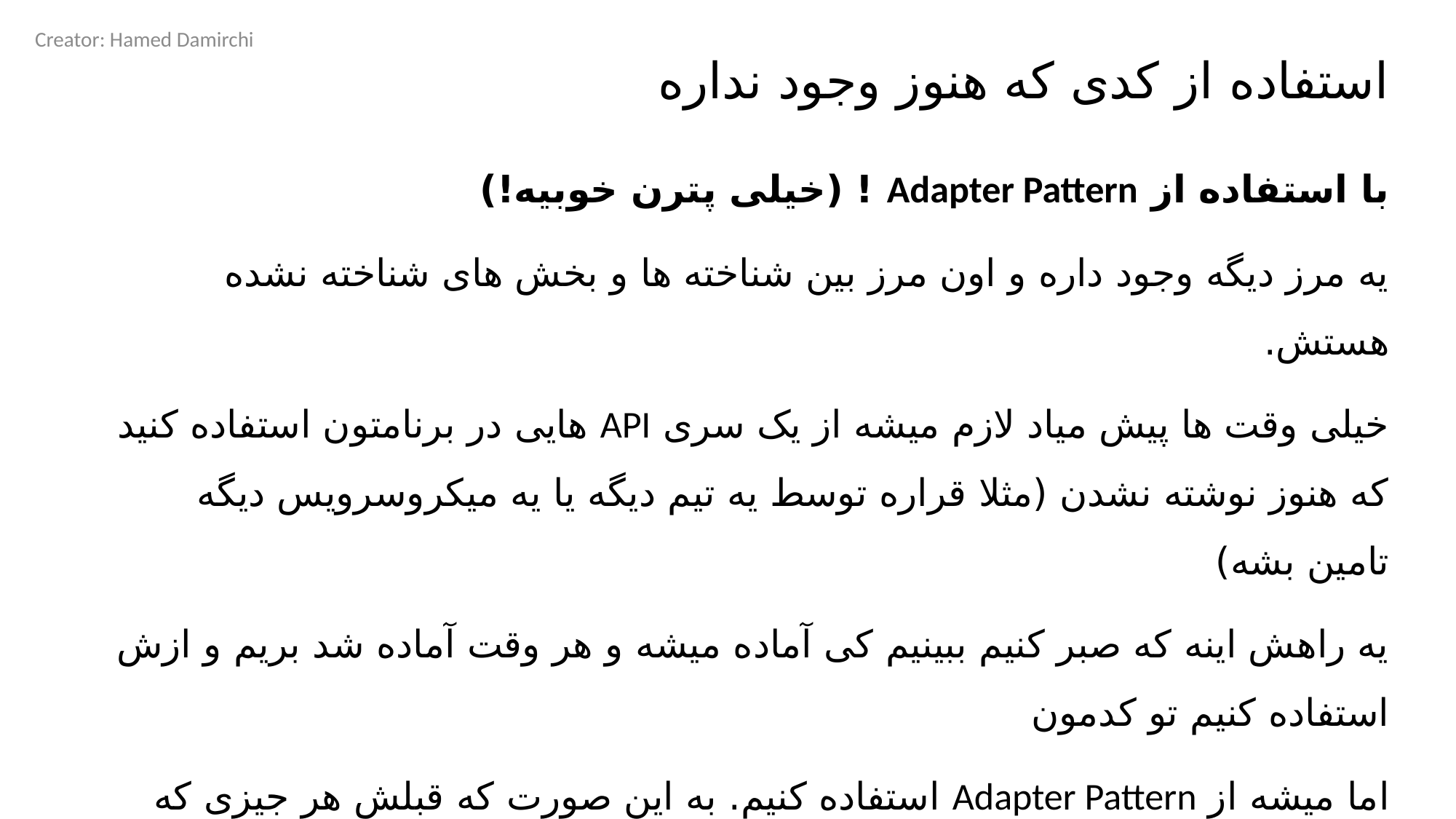

Creator: Hamed Damirchi
# استفاده از کدی که هنوز وجود نداره
با استفاده از Adapter Pattern ! (خیلی پترن خوبیه!)
یه مرز دیگه وجود داره و اون مرز بین شناخته ها و بخش های شناخته نشده هستش.
خیلی وقت ها پیش میاد لازم میشه از یک سری API هایی در برنامتون استفاده کنید که هنوز نوشته نشدن (مثلا قراره توسط یه تیم دیگه یا یه میکروسرویس دیگه تامین بشه)
یه راهش اینه که صبر کنیم ببینیم کی آماده میشه و هر وقت آماده شد بریم و ازش استفاده کنیم تو کدمون
اما میشه از Adapter Pattern استفاده کنیم. به این صورت که قبلش هر جیزی که لازم داریم اون ای پی ای بهمون بده رو تو یه کلاس دیگه شبیه سازی میکنیم و هر وقت آماده شد، شبیه ساز رو حذف میکنیم و Adapter Pattern خودمون رو مینویسیم.